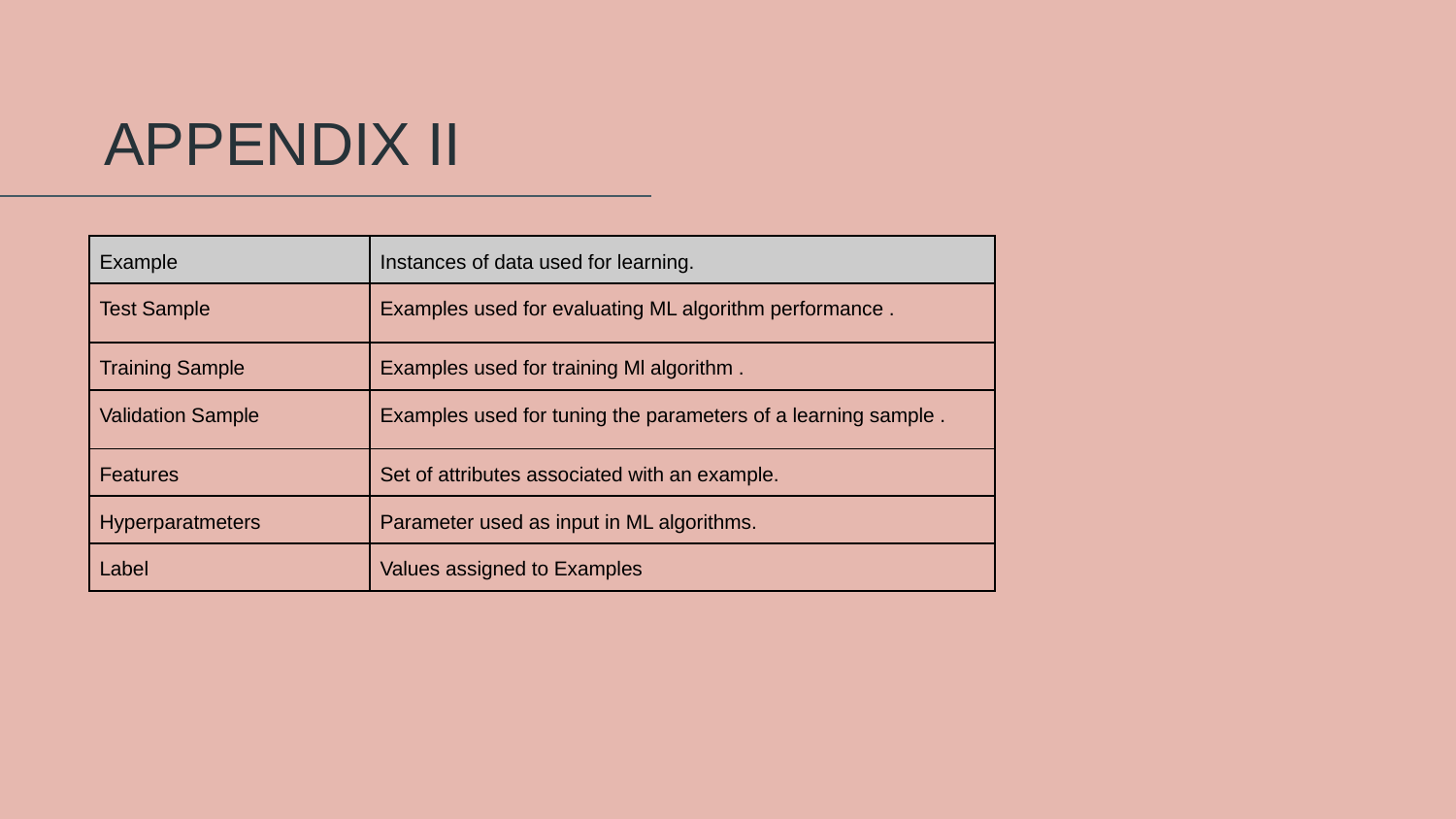

# APPENDIX II
| Example | Instances of data used for learning. |
| --- | --- |
| Test Sample | Examples used for evaluating ML algorithm performance . |
| Training Sample | Examples used for training Ml algorithm . |
| Validation Sample | Examples used for tuning the parameters of a learning sample . |
| Features | Set of attributes associated with an example. |
| Hyperparatmeters | Parameter used as input in ML algorithms. |
| Label | Values assigned to Examples |